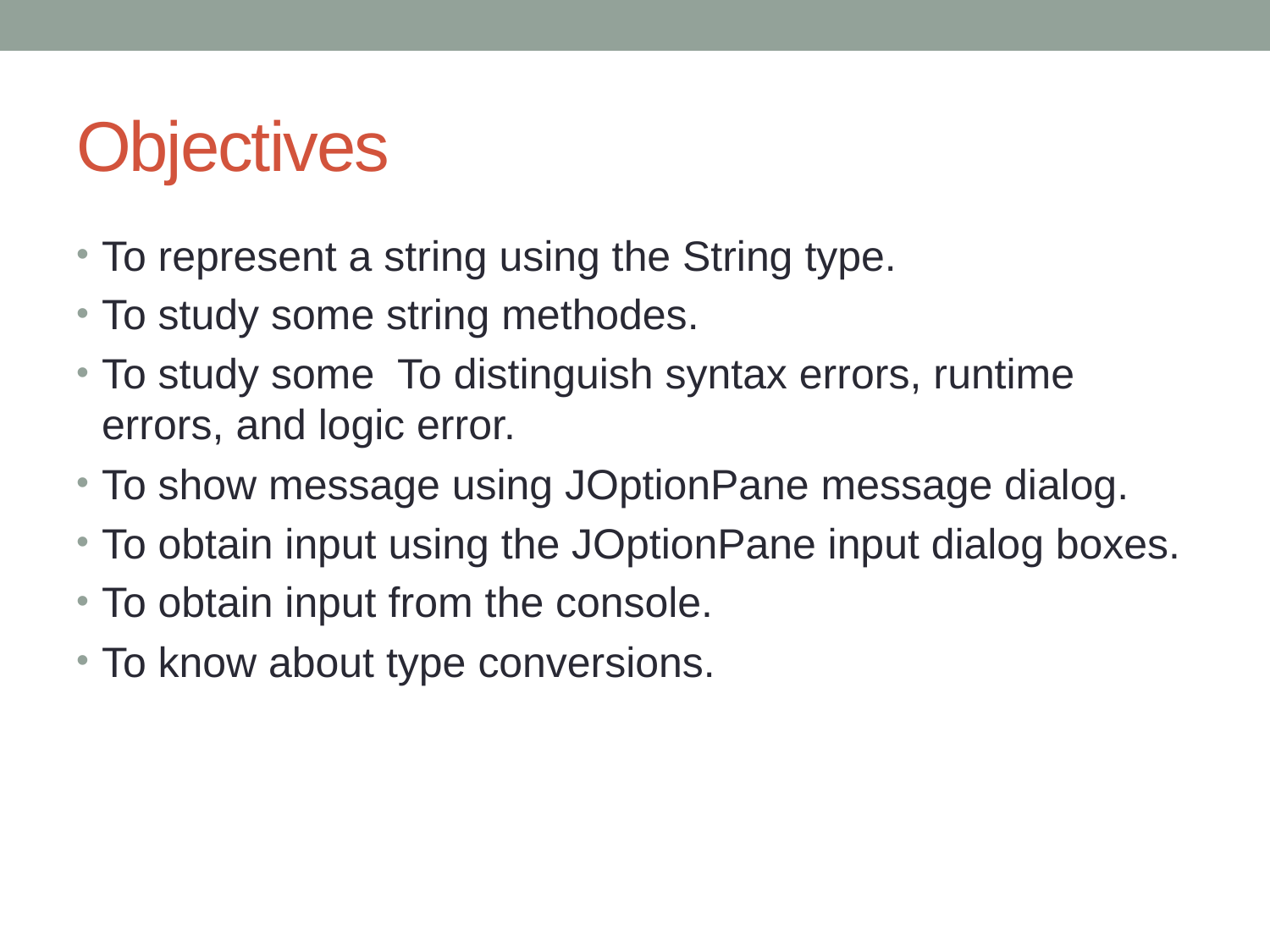

# Objectives
To represent a string using the String type.
To study some string methodes.
To study some  To distinguish syntax errors, runtime errors, and logic error.
To show message using JOptionPane message dialog.
To obtain input using the JOptionPane input dialog boxes.
To obtain input from the console.
To know about type conversions.